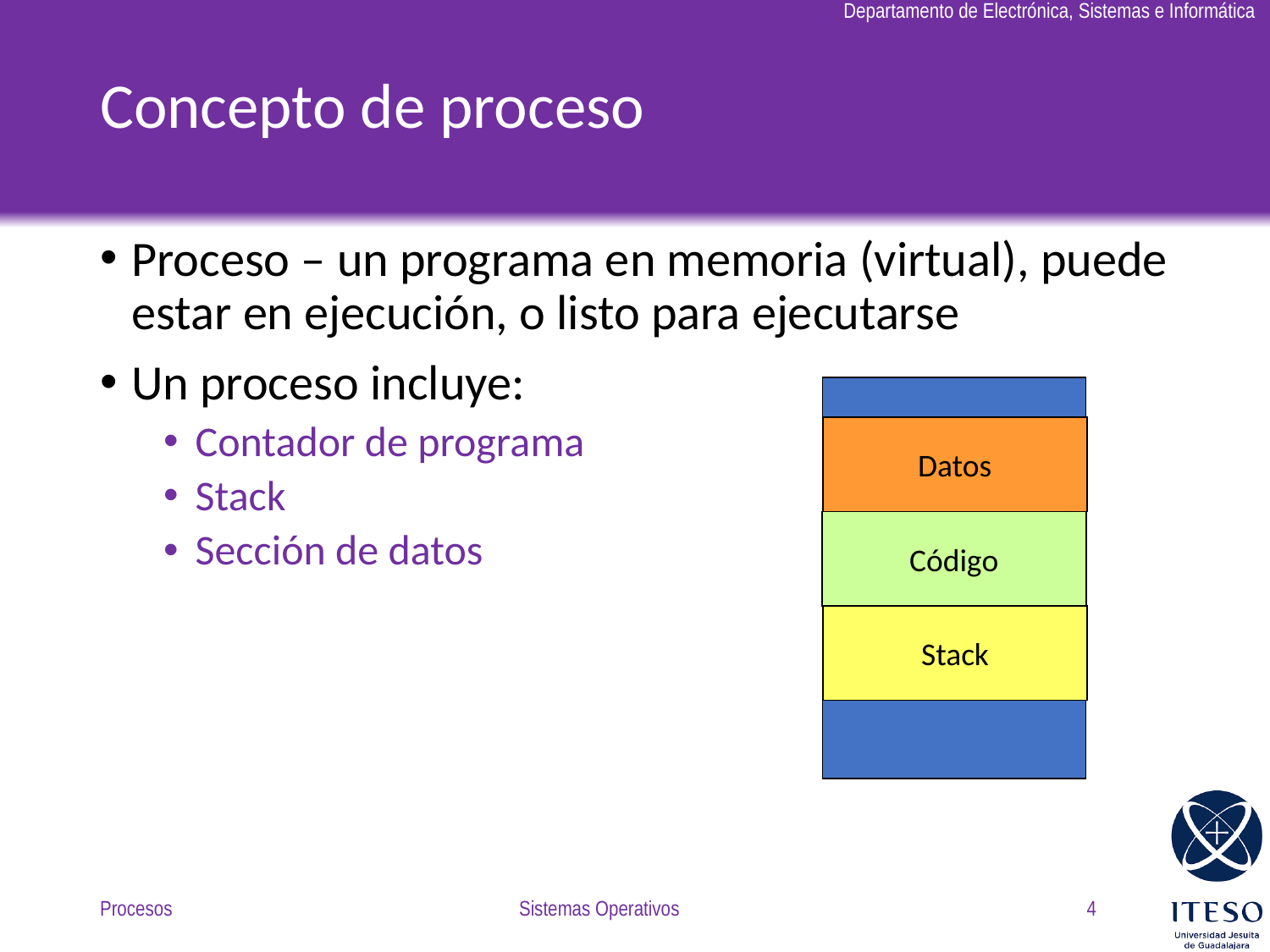

# Concepto de proceso
Proceso – un programa en memoria (virtual), puede estar en ejecución, o listo para ejecutarse
Un proceso incluye:
Contador de programa
Stack
Sección de datos

Datos
Código
PC

Stack
Procesos
Sistemas Operativos
4